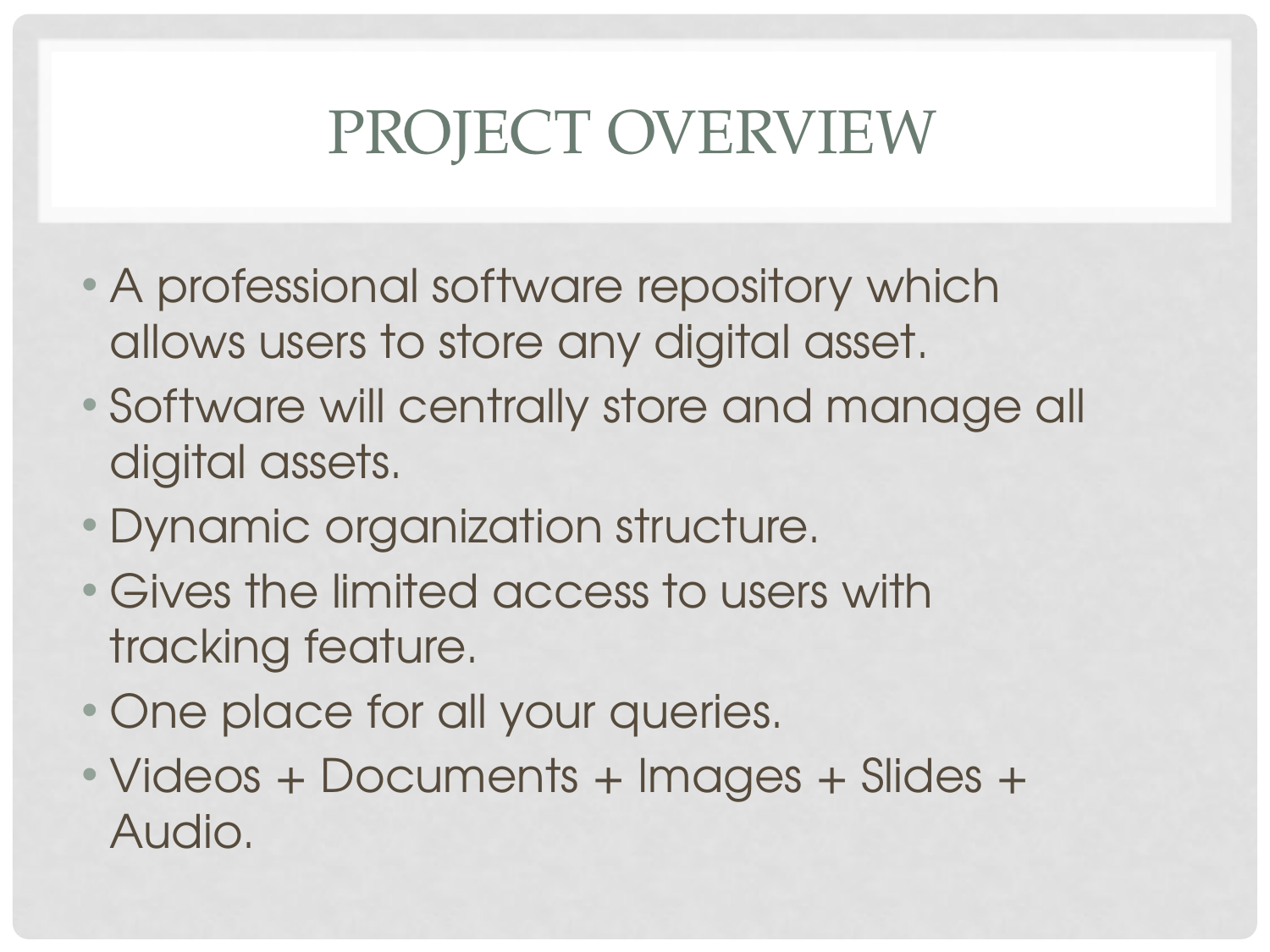

# Project Overview

A professional software repository which allows users to store any digital asset.
Software will centrally store and manage all digital assets.
Dynamic organization structure.
Gives the limited access to users with tracking feature.
One place for all your queries.
Videos + Documents + Images + Slides + Audio.